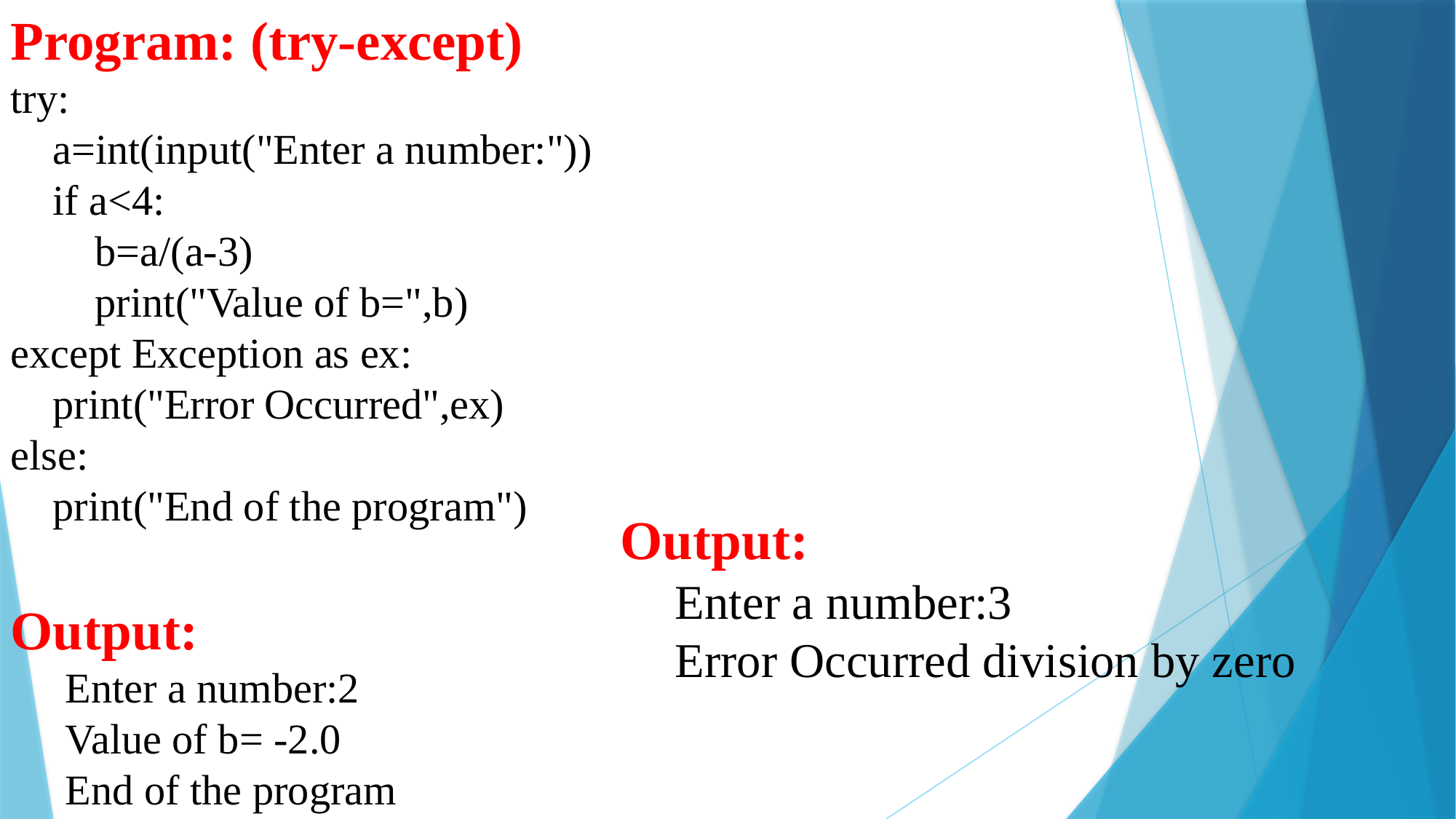

Program: (try-except)
try:
    a=int(input("Enter a number:"))
    if a<4:
        b=a/(a-3)
        print("Value of b=",b)
except Exception as ex:
    print("Error Occurred",ex)
else:
    print("End of the program")

Output:
Enter a number:2
Value of b= -2.0
End of the program
Output:
Enter a number:3
Error Occurred division by zero